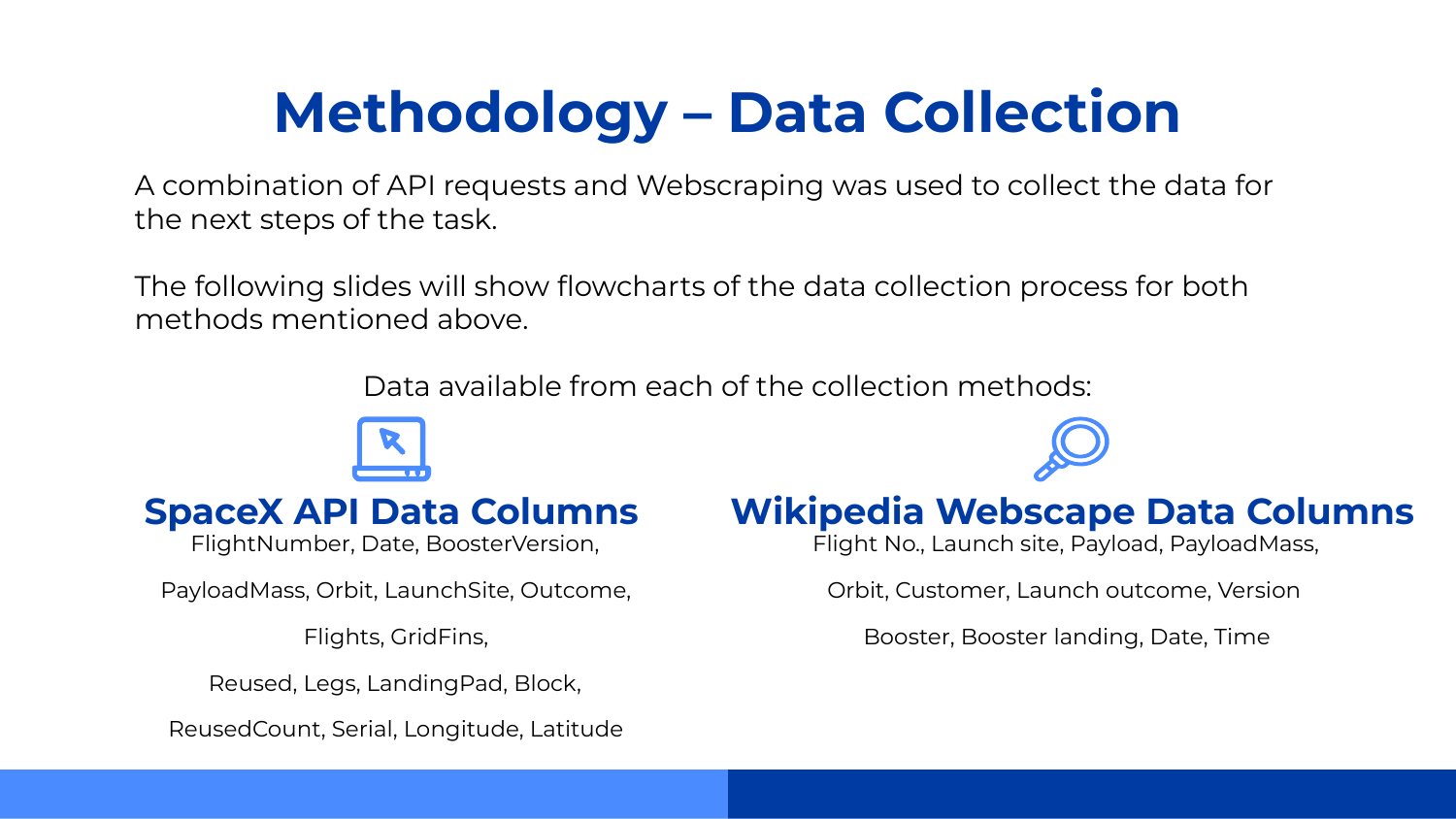

# Methodology – Data Collection
A combination of API requests and Webscraping was used to collect the data for the next steps of the task.
The following slides will show flowcharts of the data collection process for both methods mentioned above.
Data available from each of the collection methods:

Wikipedia Webscape Data Columns
SpaceX API Data Columns
FlightNumber, Date, BoosterVersion, PayloadMass, Orbit, LaunchSite, Outcome, Flights, GridFins,
Reused, Legs, LandingPad, Block, ReusedCount, Serial, Longitude, Latitude
Flight No., Launch site, Payload, PayloadMass, Orbit, Customer, Launch outcome, Version  Booster, Booster landing, Date, Time